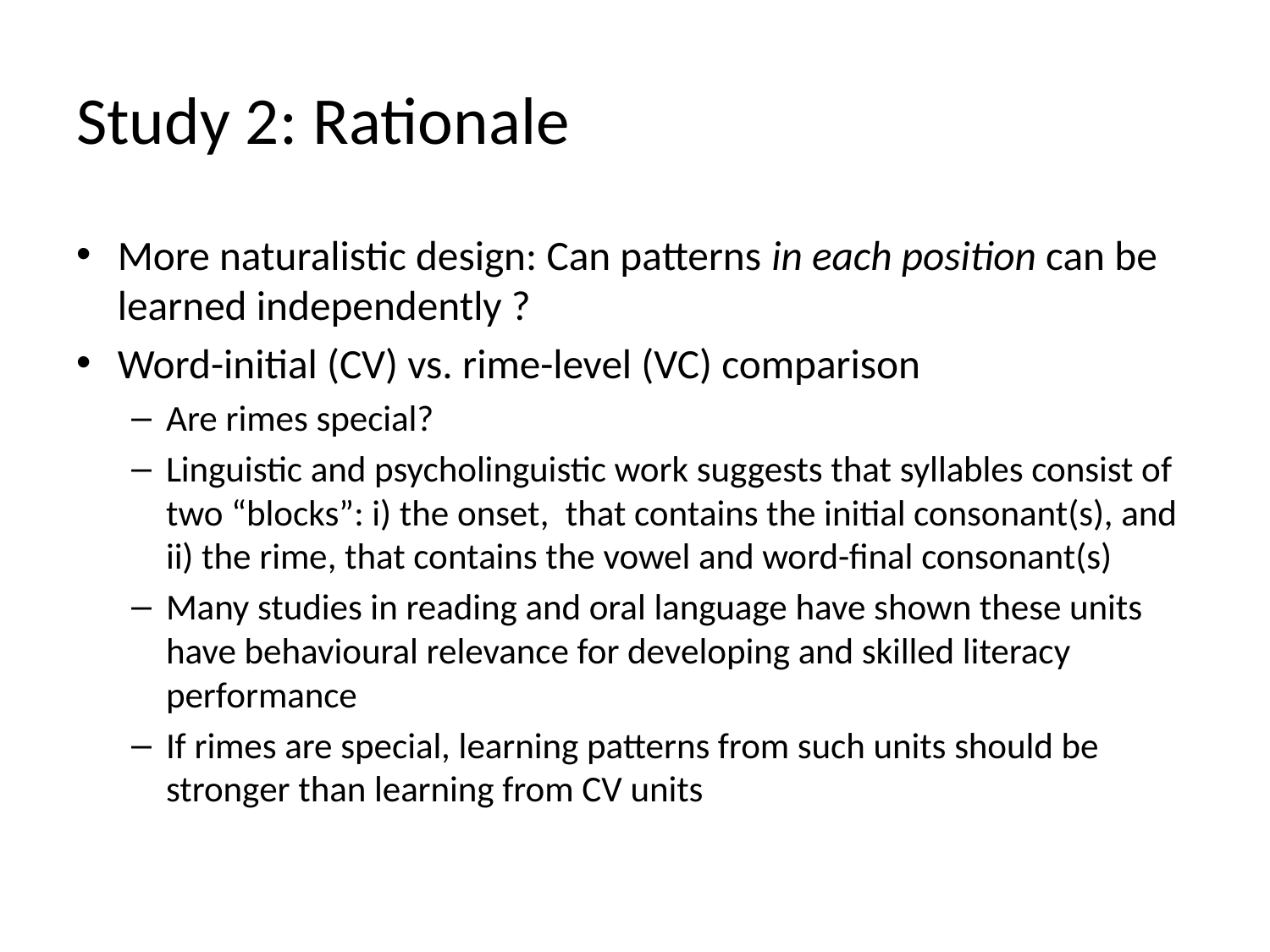

# Study 2: Rationale
More naturalistic design: Can patterns in each position can be learned independently ?
Word-initial (CV) vs. rime-level (VC) comparison
Are rimes special?
Linguistic and psycholinguistic work suggests that syllables consist of two “blocks”: i) the onset,  that contains the initial consonant(s), and ii) the rime, that contains the vowel and word-final consonant(s)
Many studies in reading and oral language have shown these units have behavioural relevance for developing and skilled literacy performance
If rimes are special, learning patterns from such units should be stronger than learning from CV units